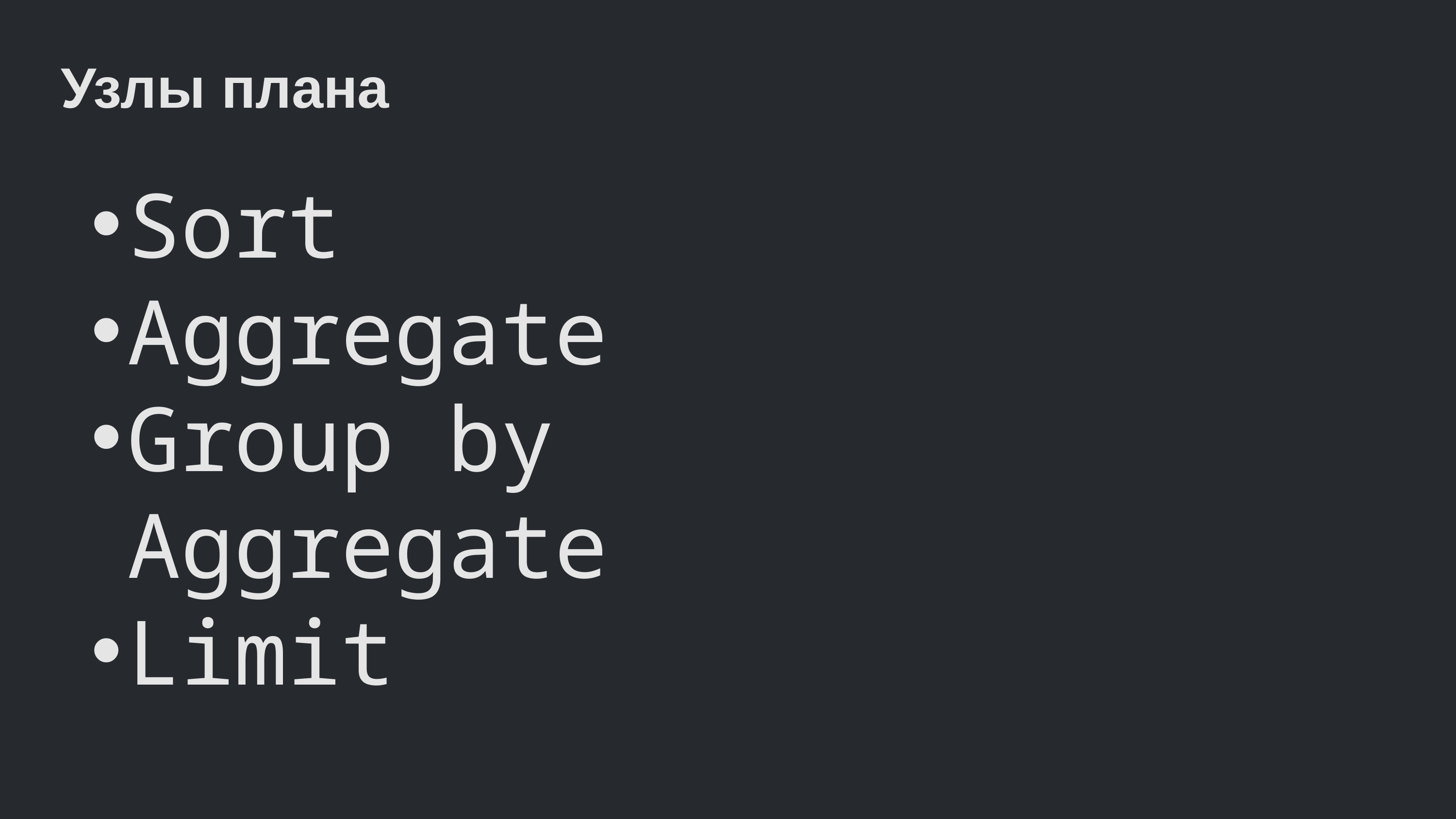

Узлы плана
Sort
Aggregate
Group by Aggregate
Limit